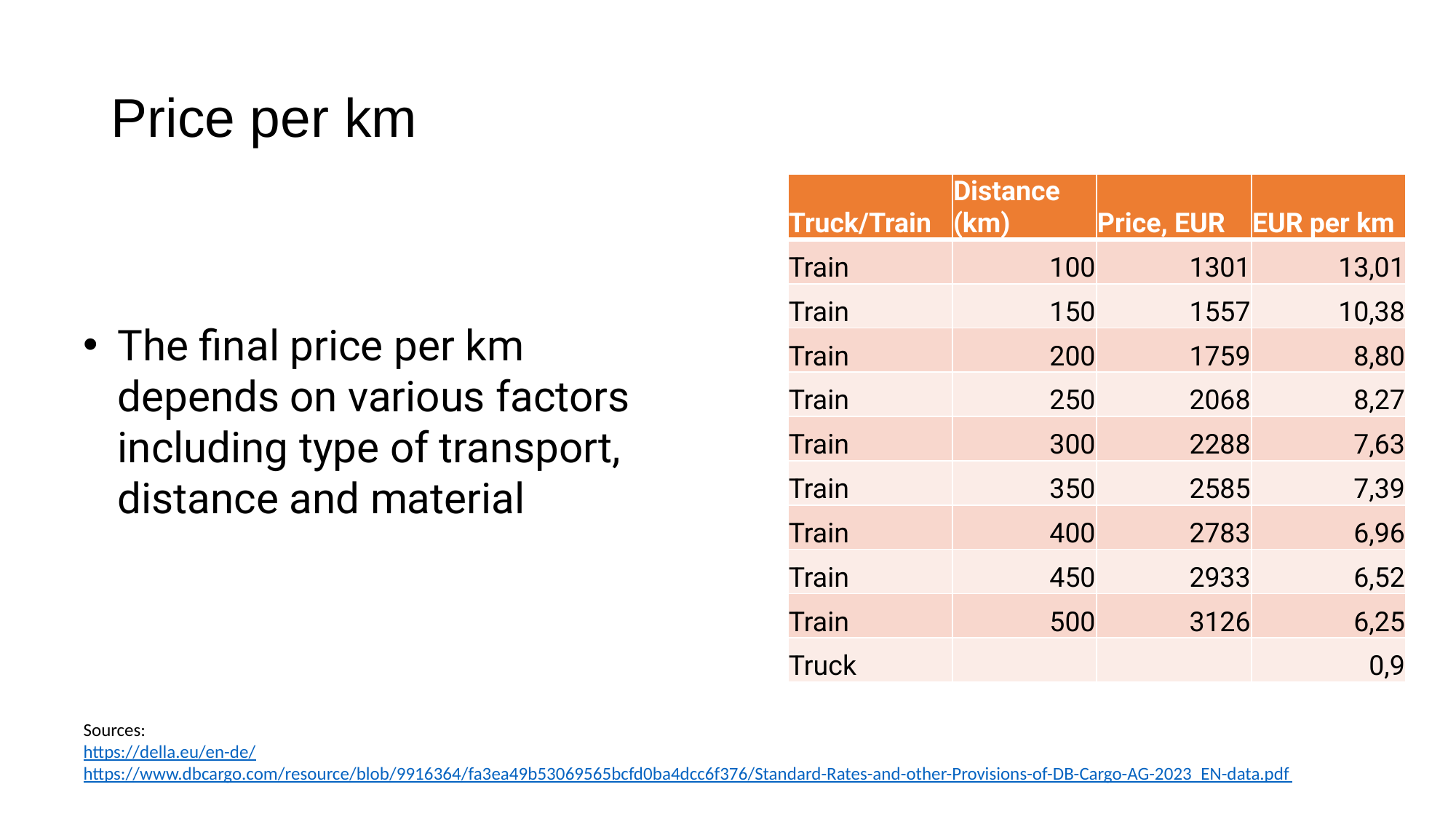

# Price per km
| Truck/Train | Distance (km) | Price, EUR | EUR per km |
| --- | --- | --- | --- |
| Train | 100 | 1301 | 13,01 |
| Train | 150 | 1557 | 10,38 |
| Train | 200 | 1759 | 8,80 |
| Train | 250 | 2068 | 8,27 |
| Train | 300 | 2288 | 7,63 |
| Train | 350 | 2585 | 7,39 |
| Train | 400 | 2783 | 6,96 |
| Train | 450 | 2933 | 6,52 |
| Train | 500 | 3126 | 6,25 |
| Truck |  |  | 0,9 |
The final price per km depends on various factors including type of transport, distance and material
Sources:
https://della.eu/en-de/ https://www.dbcargo.com/resource/blob/9916364/fa3ea49b53069565bcfd0ba4dcc6f376/Standard-Rates-and-other-Provisions-of-DB-Cargo-AG-2023_EN-data.pdf